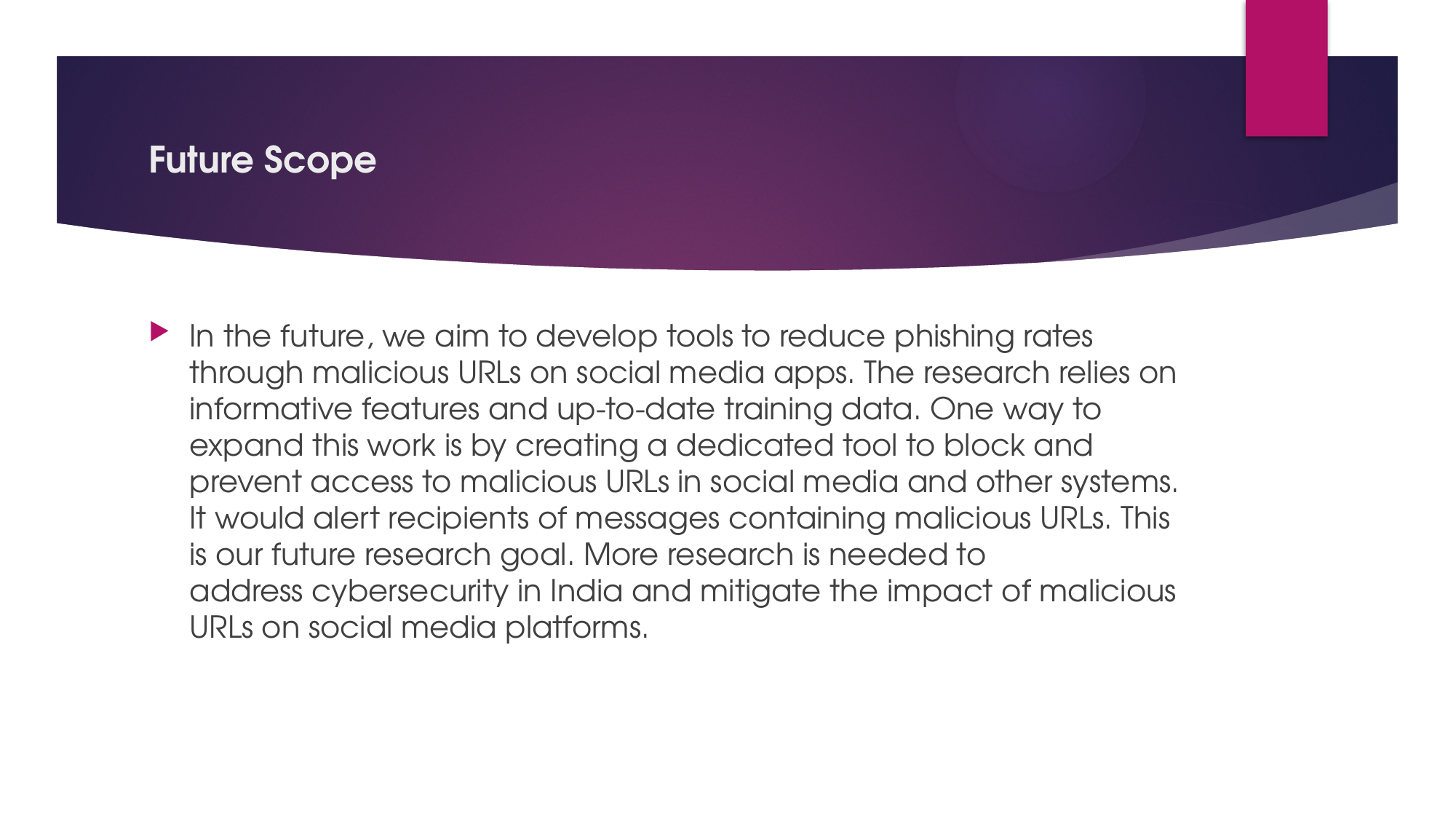

# Future Scope
In the future, we aim to develop tools to reduce phishing rates through malicious URLs on social media apps. The research relies on informative features and up-to-date training data. One way to expand this work is by creating a dedicated tool to block and prevent access to malicious URLs in social media and other systems. It would alert recipients of messages containing malicious URLs. This is our future research goal. More research is needed to address cybersecurity in India and mitigate the impact of malicious URLs on social media platforms.